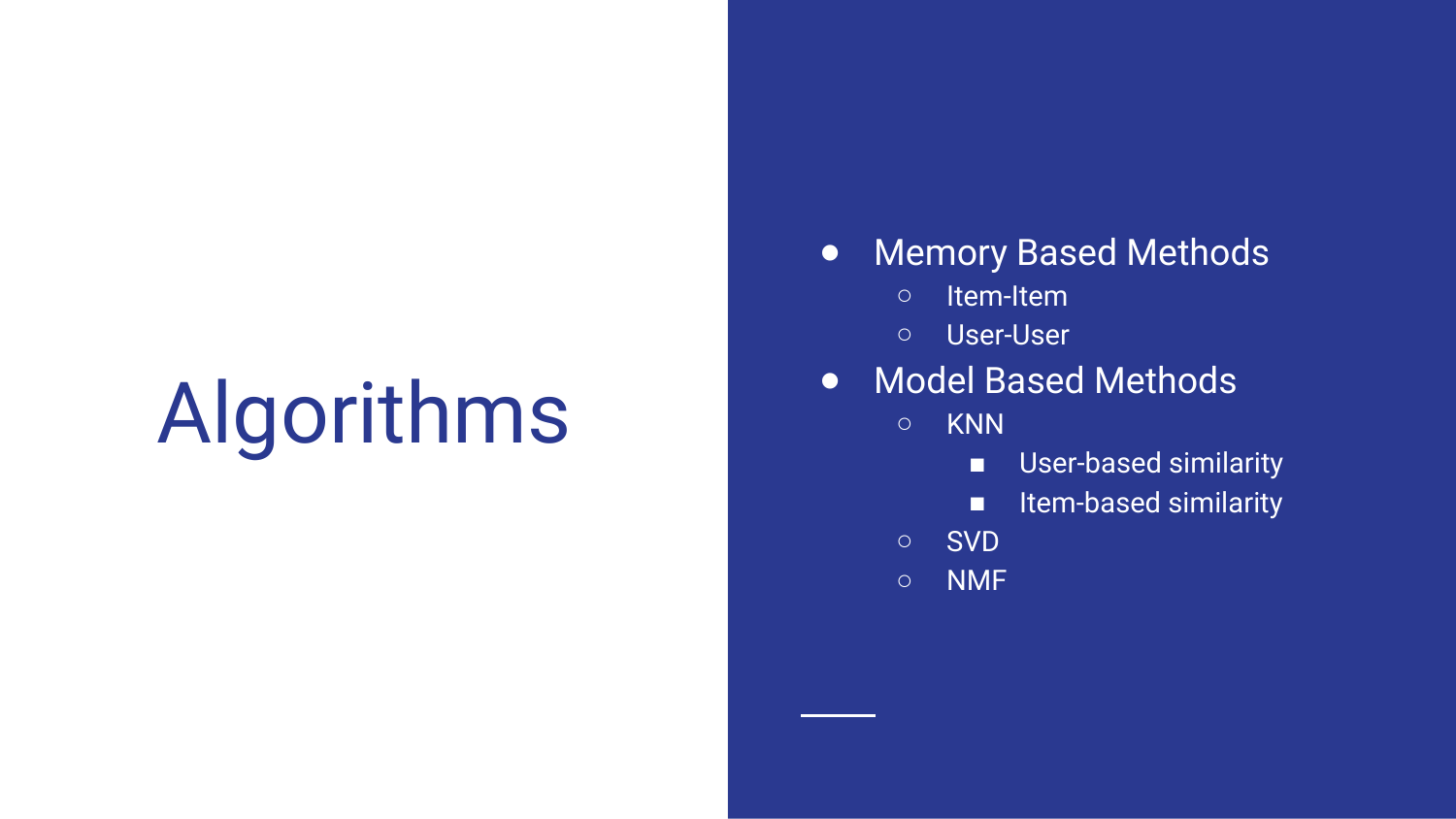

Memory Based Methods
Item-Item
User-User
Model Based Methods
KNN
User-based similarity
Item-based similarity
SVD
NMF
# Algorithms